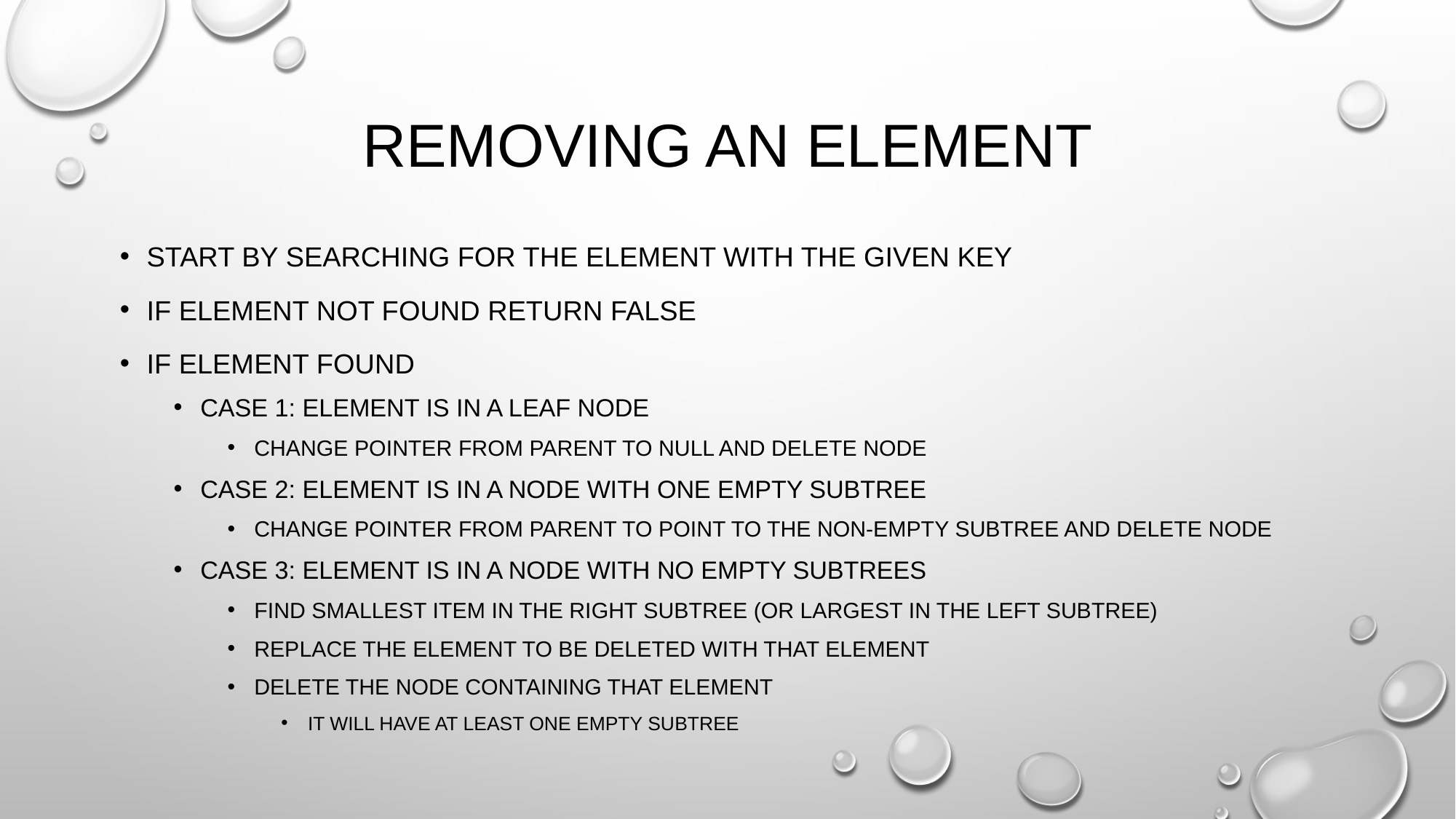

# Removing an element
Start by searching for the element with the given key
If element not found return false
If element found
Case 1: element is in a leaf node
Change pointer from parent to null and delete node
Case 2: element is in a node with one empty subtree
Change pointer from parent to point to the non-empty subtree and delete node
Case 3: element is in a node with no empty subtrees
Find smallest item in the right subtree (or largest in the left subtree)
Replace the element to be deleted with that element
Delete the node containing that element
It will have at least one empty subtree